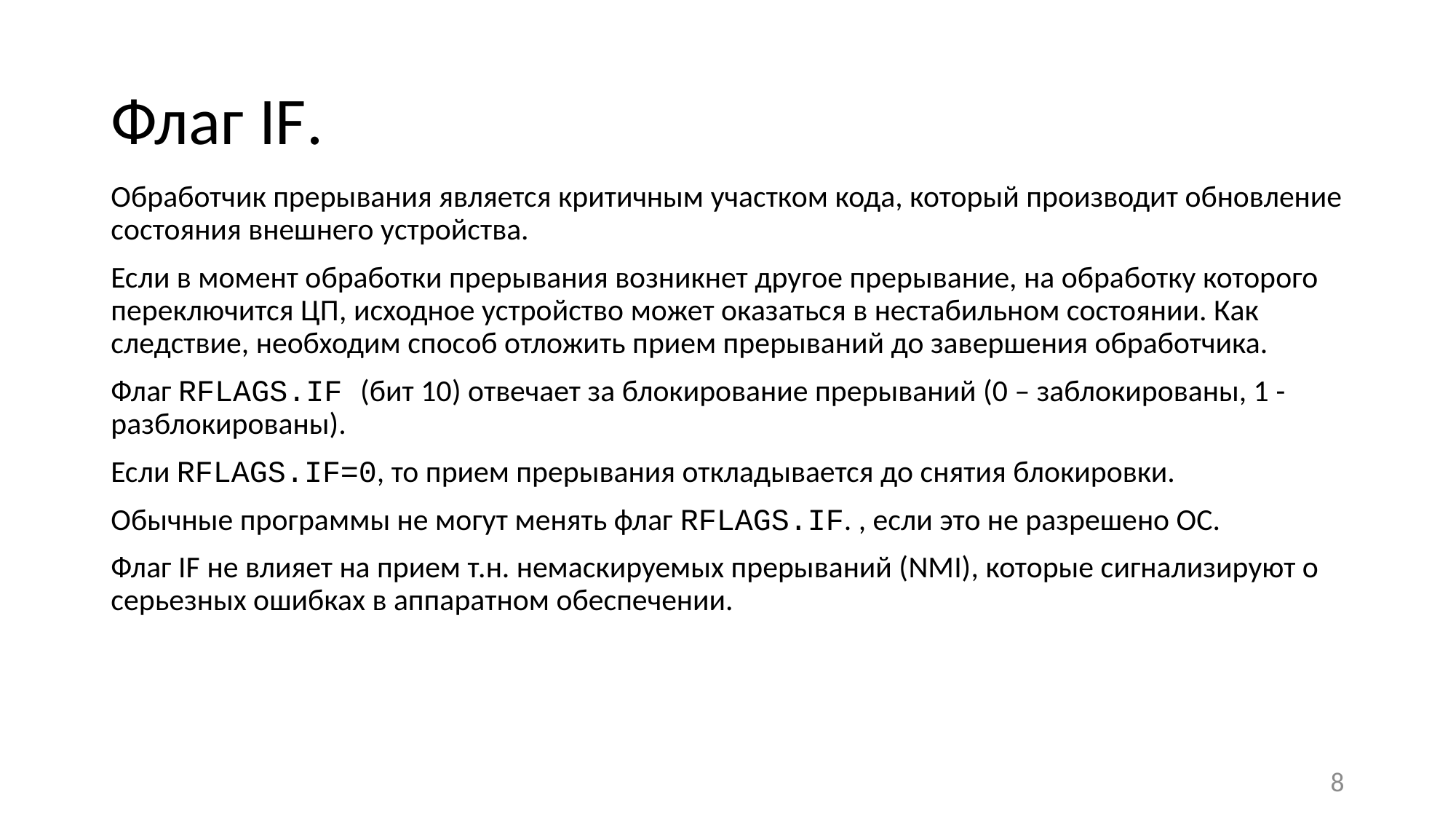

# Флаг IF.
Обработчик прерывания является критичным участком кода, который производит обновление состояния внешнего устройства.
Если в момент обработки прерывания возникнет другое прерывание, на обработку которого переключится ЦП, исходное устройство может оказаться в нестабильном состоянии. Как следствие, необходим способ отложить прием прерываний до завершения обработчика.
Флаг RFLAGS.IF (бит 10) отвечает за блокирование прерываний (0 – заблокированы, 1 - разблокированы).
Если RFLAGS.IF=0, то прием прерывания откладывается до снятия блокировки.
Обычные программы не могут менять флаг RFLAGS.IF. , если это не разрешено ОС.
Флаг IF не влияет на прием т.н. немаскируемых прерываний (NMI), которые сигнализируют о серьезных ошибках в аппаратном обеспечении.
8